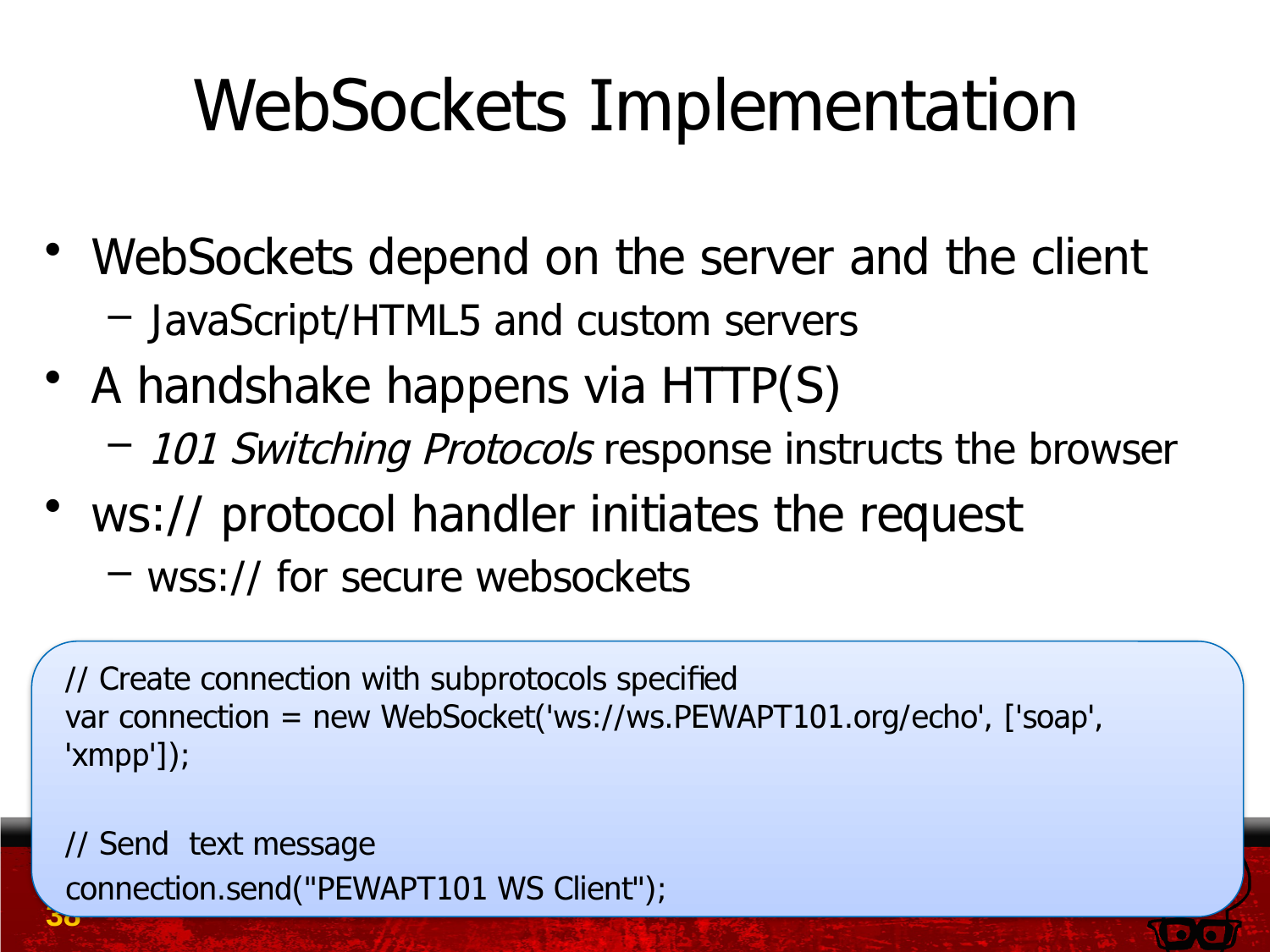

# WebSockets Implementation
WebSockets depend on the server and the client
JavaScript/HTML5 and custom servers
A handshake happens via HTTP(S)
101 Switching Protocols response instructs the browser
ws:// protocol handler initiates the request
wss:// for secure websockets

// Create connection with subprotocols specified
var connection = new WebSocket('ws://ws.PEWAPT101.org/echo', ['soap', 'xmpp']);

// Send  text message
connection.send("PEWAPT101 WS Client");